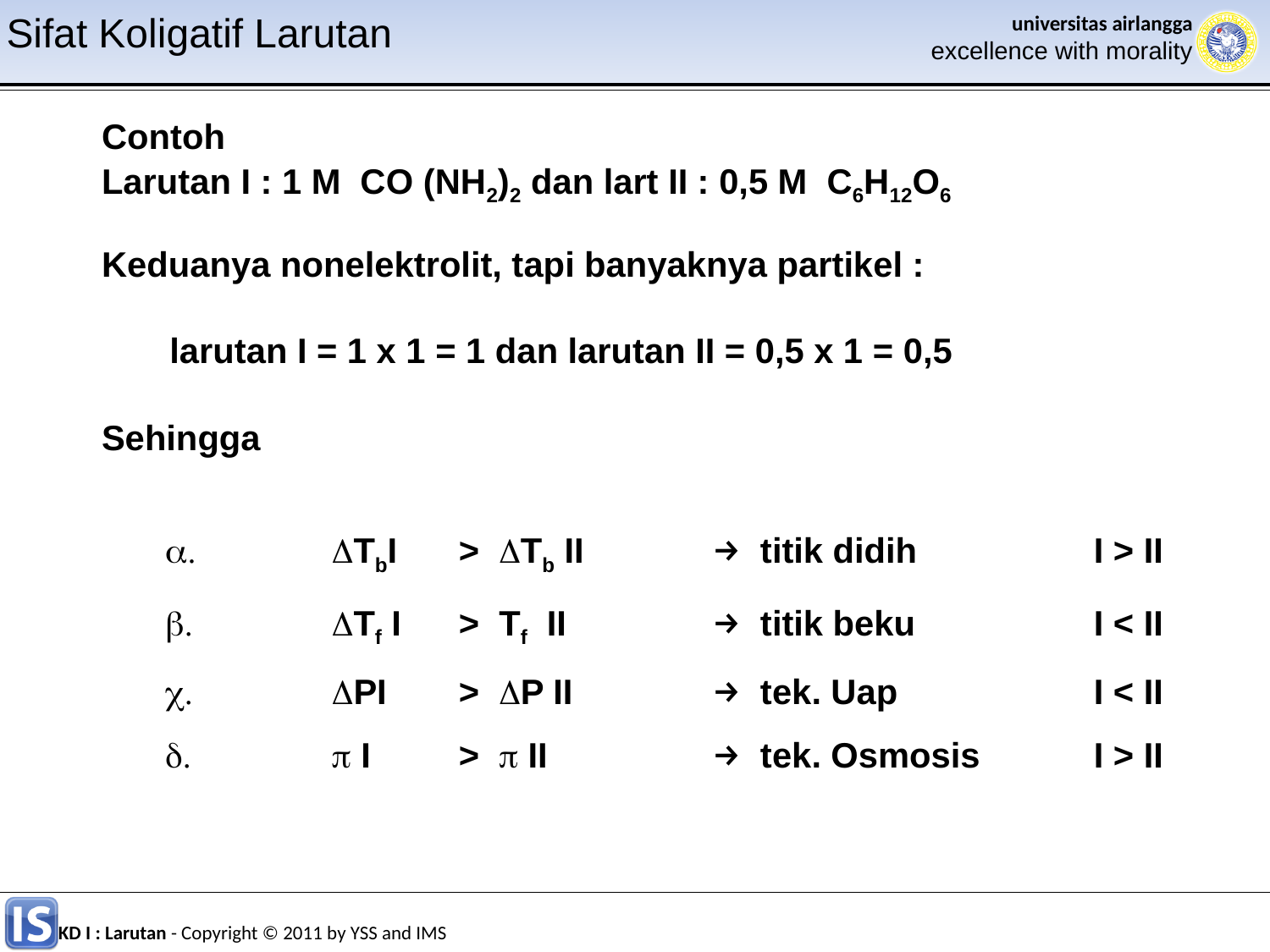

Sifat Koligatif Larutan
Contoh
Larutan I : 1 M  CO (NH2)2 dan lart II : 0,5 M  C6H12O6

Keduanya nonelektrolit, tapi banyaknya partikel :

       larutan I = 1 x 1 = 1 dan larutan II = 0,5 x 1 = 0,5

Sehingga

 	ΔTbI  	>  ΔTb II 	→  titik didih       	I > II
 	ΔTf I 	>  Tf  II    	→  titik beku       	I < II
 	ΔPI  	>  ΔP II   	→  tek. Uap          	I < II
 	π I    	>  π II      	→  tek. Osmosis  	I > II
29